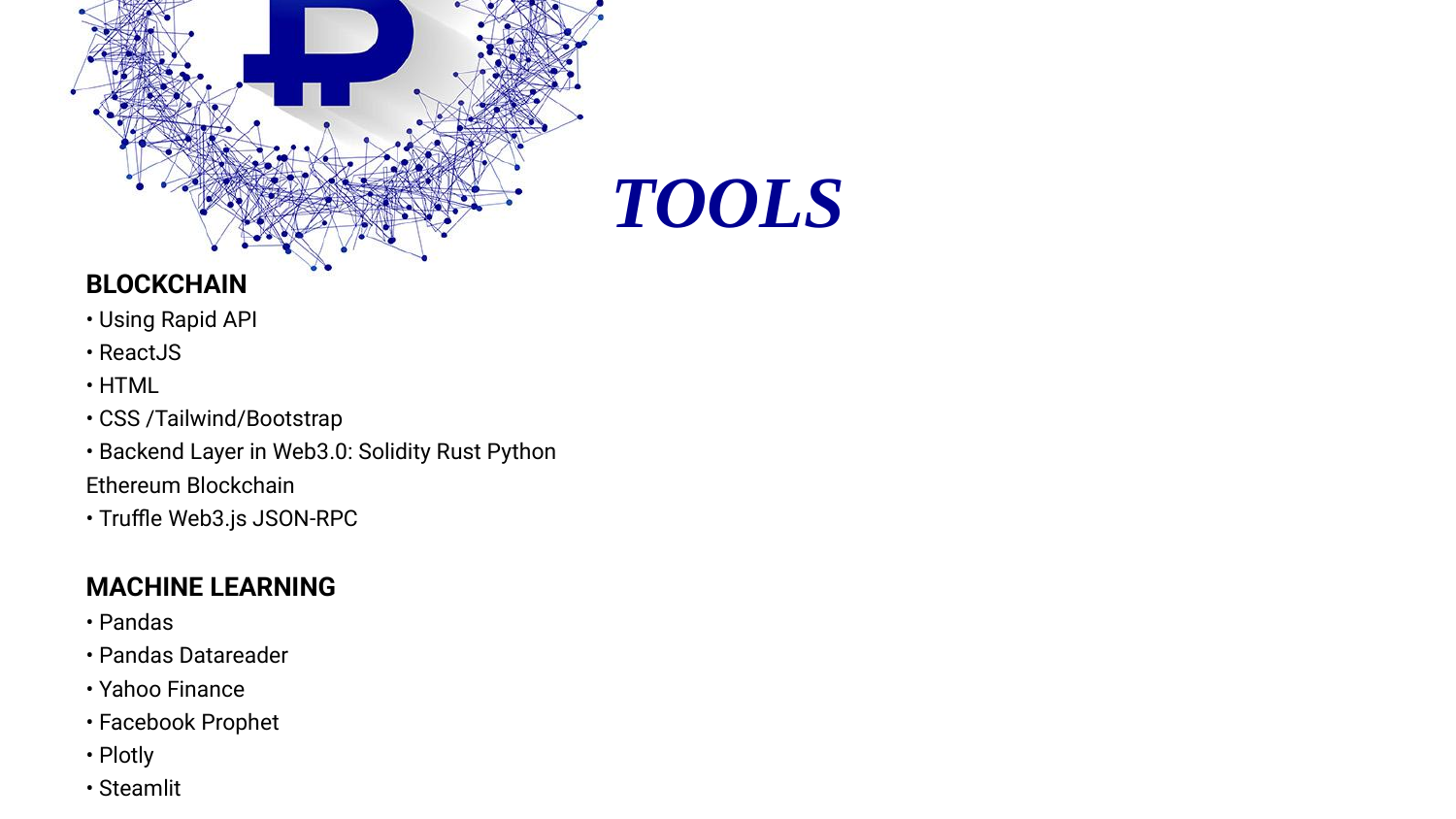

# TOOLS
BLOCKCHAIN
• Using Rapid API
• ReactJS
• HTML
• CSS /Tailwind/Bootstrap
• Backend Layer in Web3.0: Solidity Rust Python
Ethereum Blockchain
• Truffle Web3.js JSON-RPC

MACHINE LEARNING
• Pandas
• Pandas Datareader
• Yahoo Finance
• Facebook Prophet
• Plotly
• Steamlit